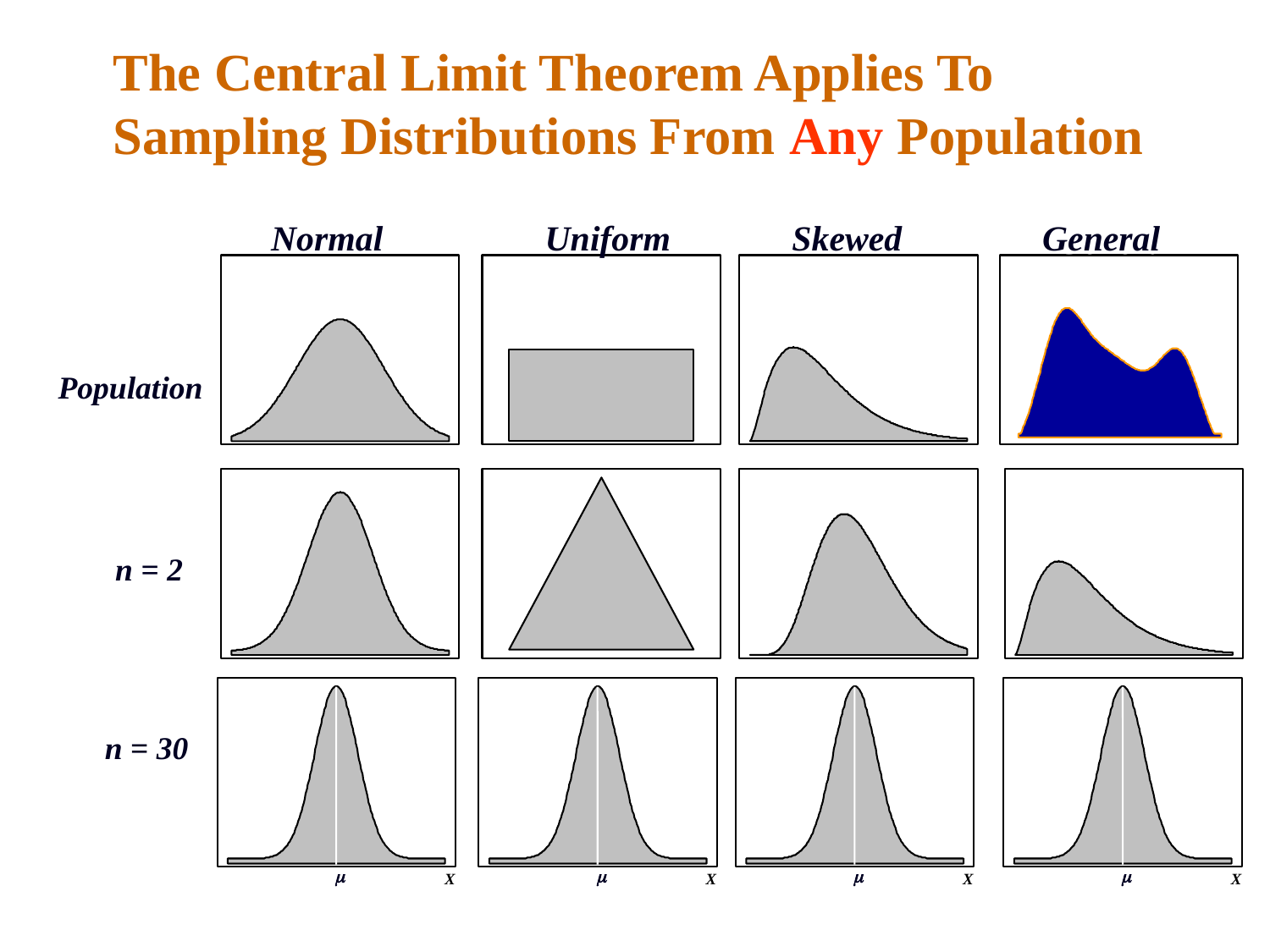

# The Central Limit Theorem Applies To Sampling Distributions From Any Population
Normal
Uniform
Skewed
General
Normal
Uniform
Skewed
General

Population

n = 2

n = 30
μ
μ
μ
μ
X
X
X
X

Population
n = 2
n = 30